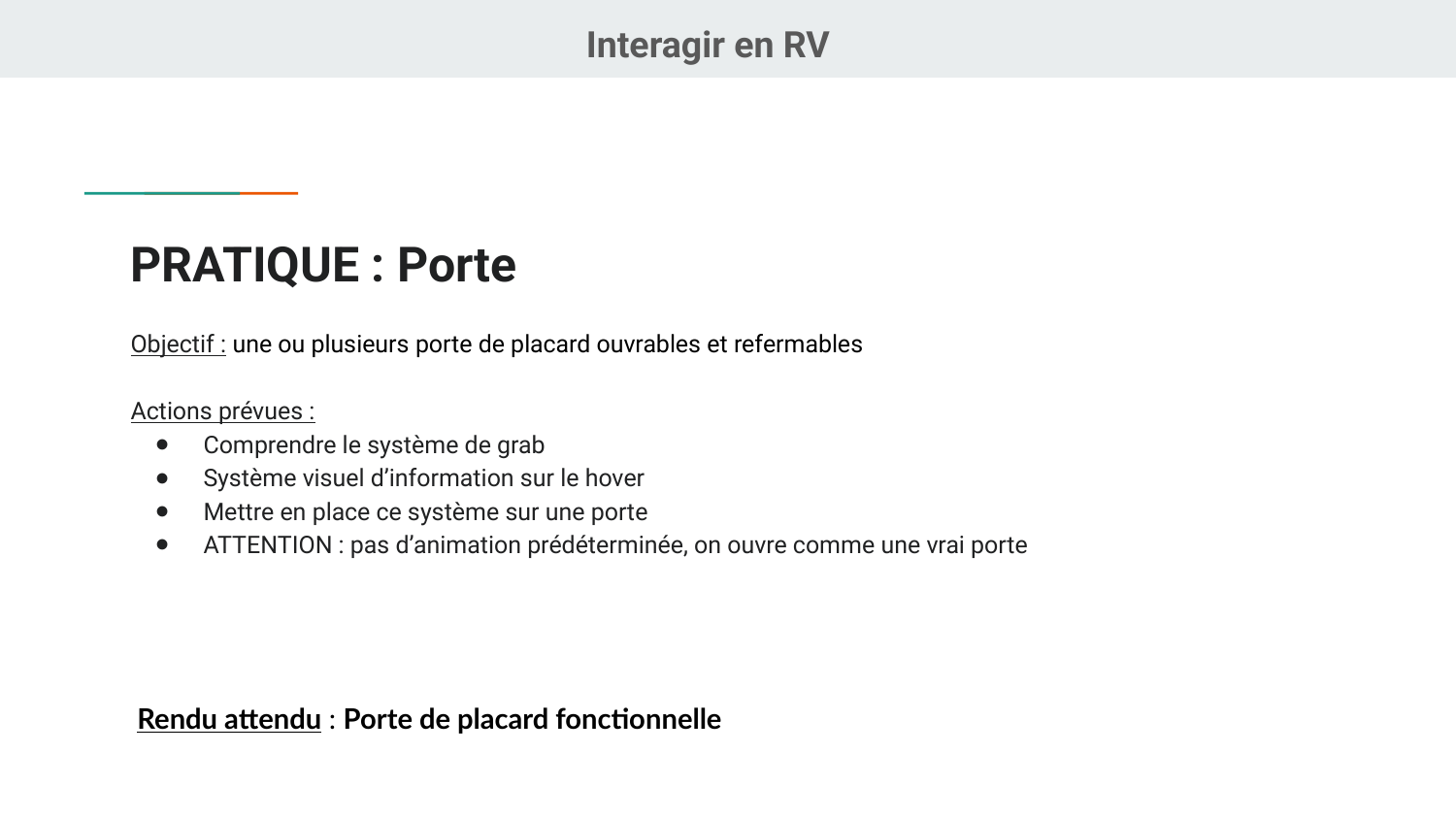

Interagir en RV
# PRATIQUE : Porte
Objectif : une ou plusieurs porte de placard ouvrables et refermables

Actions prévues :
Comprendre le système de grab
Système visuel d’information sur le hover
Mettre en place ce système sur une porte
ATTENTION : pas d’animation prédéterminée, on ouvre comme une vrai porte

Rendu attendu : Porte de placard fonctionnelle